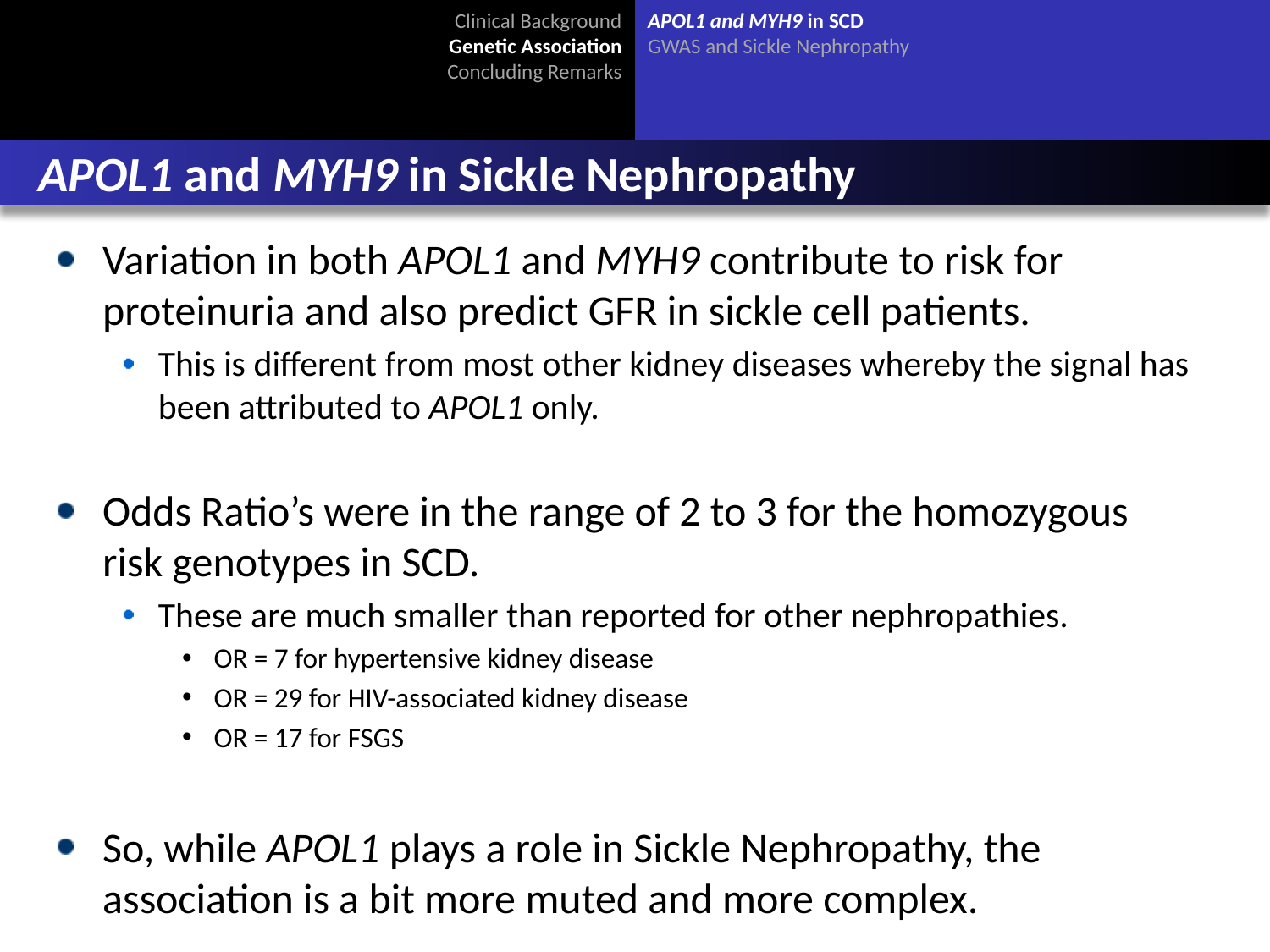

# APOL1 and MYH9 in Sickle Nephropathy
Variation in both APOL1 and MYH9 contribute to risk for proteinuria and also predict GFR in sickle cell patients.
This is different from most other kidney diseases whereby the signal has been attributed to APOL1 only.

Odds Ratio’s were in the range of 2 to 3 for the homozygous risk genotypes in SCD.
These are much smaller than reported for other nephropathies.
OR = 7 for hypertensive kidney disease
OR = 29 for HIV-associated kidney disease
OR = 17 for FSGS

So, while APOL1 plays a role in Sickle Nephropathy, the association is a bit more muted and more complex.